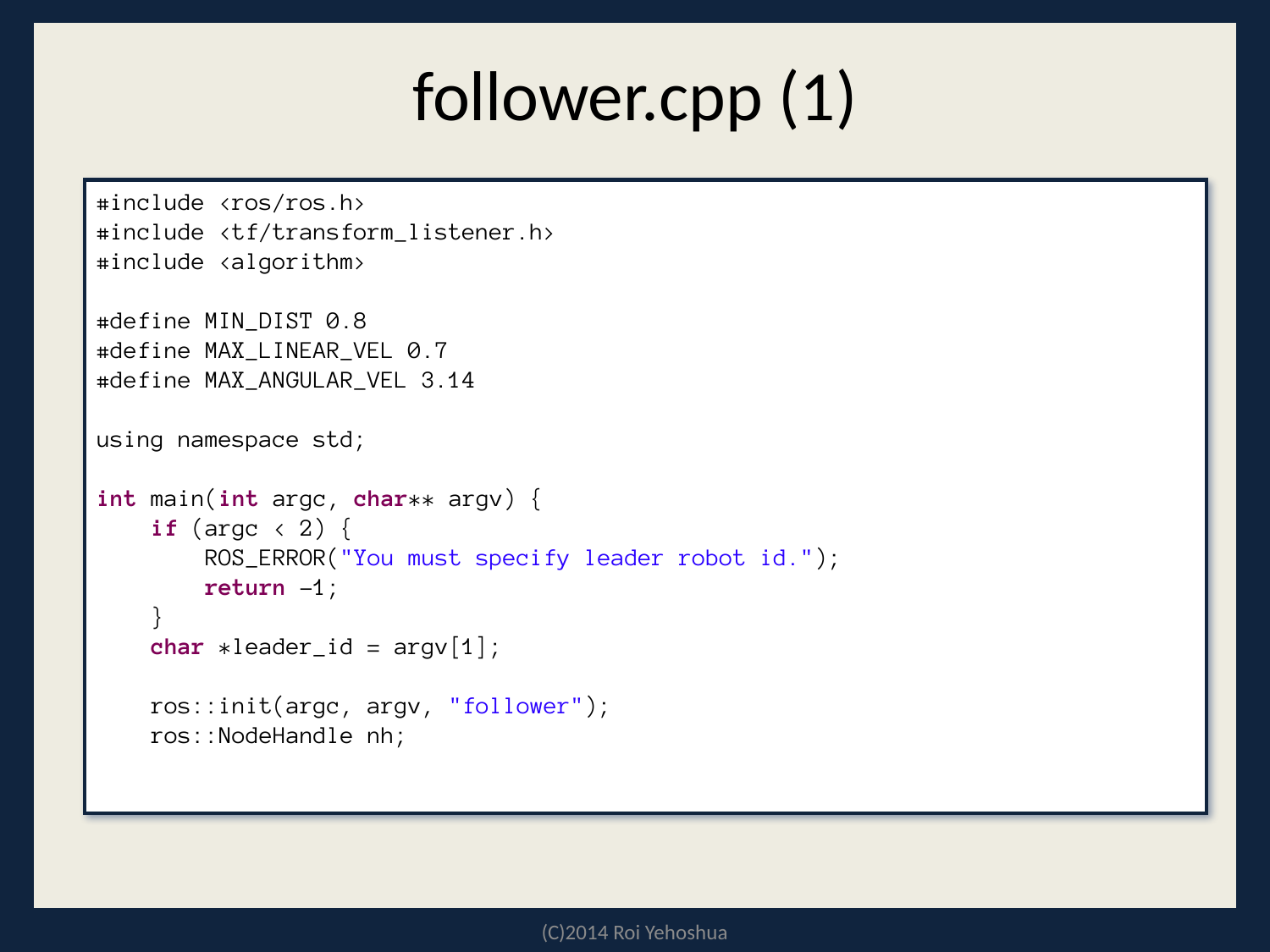

# follower.cpp (1)
#include <ros/ros.h>
#include <tf/transform_listener.h>
#include <algorithm>

#define MIN_DIST 0.8
#define MAX_LINEAR_VEL 0.7
#define MAX_ANGULAR_VEL 3.14

using namespace std;

int main(int argc, char** argv) {
    if (argc < 2) {
        ROS_ERROR("You must specify leader robot id.");
        return -1;
    }
    char *leader_id = argv[1];

    ros::init(argc, argv, "follower");
    ros::NodeHandle nh;

(C)2014 Roi Yehoshua